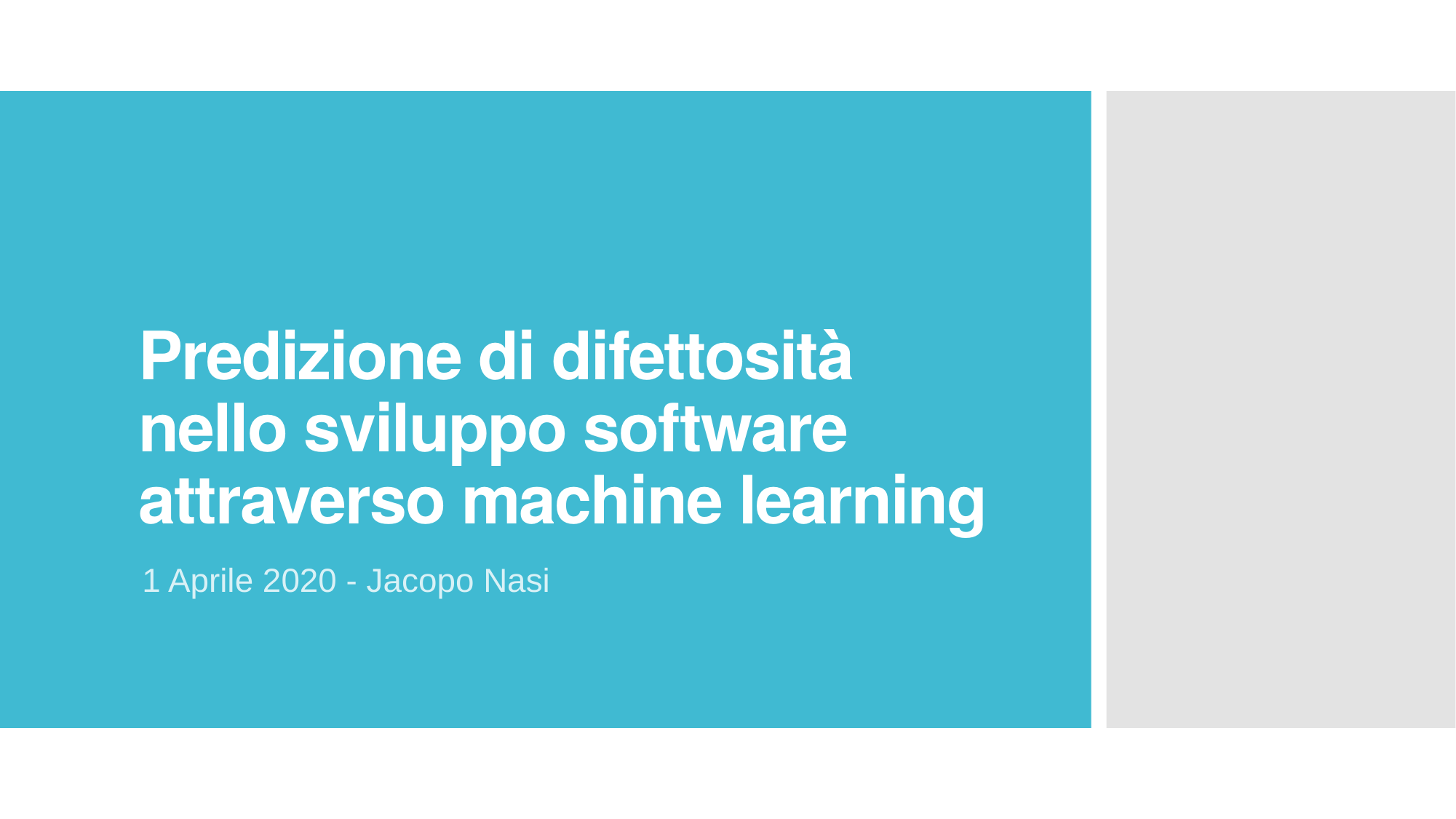

# Predizione di difettosità nello sviluppo software attraverso machine learning
1 Aprile 2020 - Jacopo Nasi